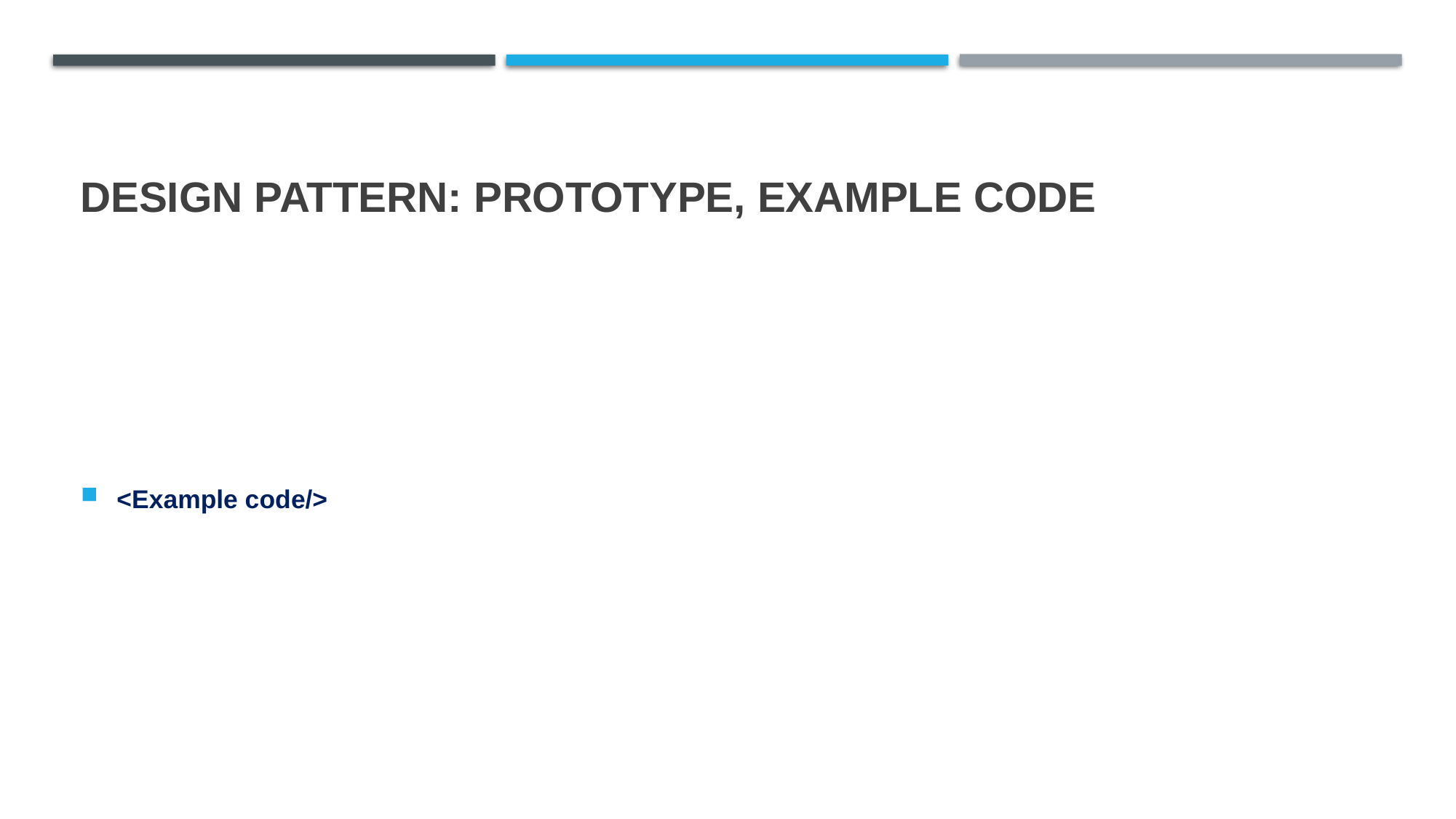

# Design Pattern: Prototype, Example Code
<Example code/>